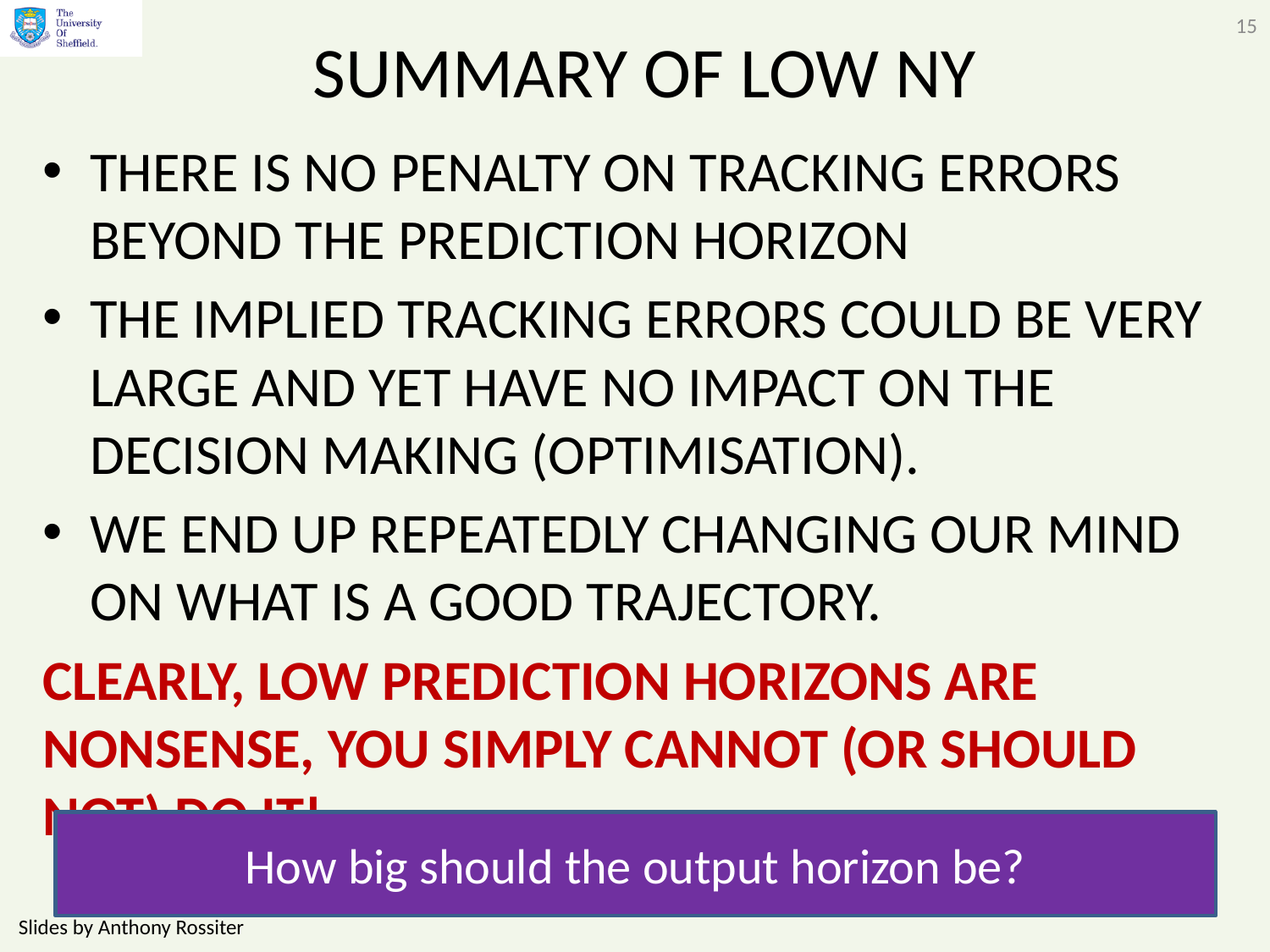

15
# SUMMARY OF LOW NY
THERE IS NO PENALTY ON TRACKING ERRORS BEYOND THE PREDICTION HORIZON
THE IMPLIED TRACKING ERRORS COULD BE VERY LARGE AND YET HAVE NO IMPACT ON THE DECISION MAKING (OPTIMISATION).
WE END UP REPEATEDLY CHANGING OUR MIND ON WHAT IS A GOOD TRAJECTORY.
CLEARLY, LOW PREDICTION HORIZONS ARE NONSENSE, YOU SIMPLY CANNOT (OR SHOULD NOT) DO IT!
How big should the output horizon be?
Slides by Anthony Rossiter